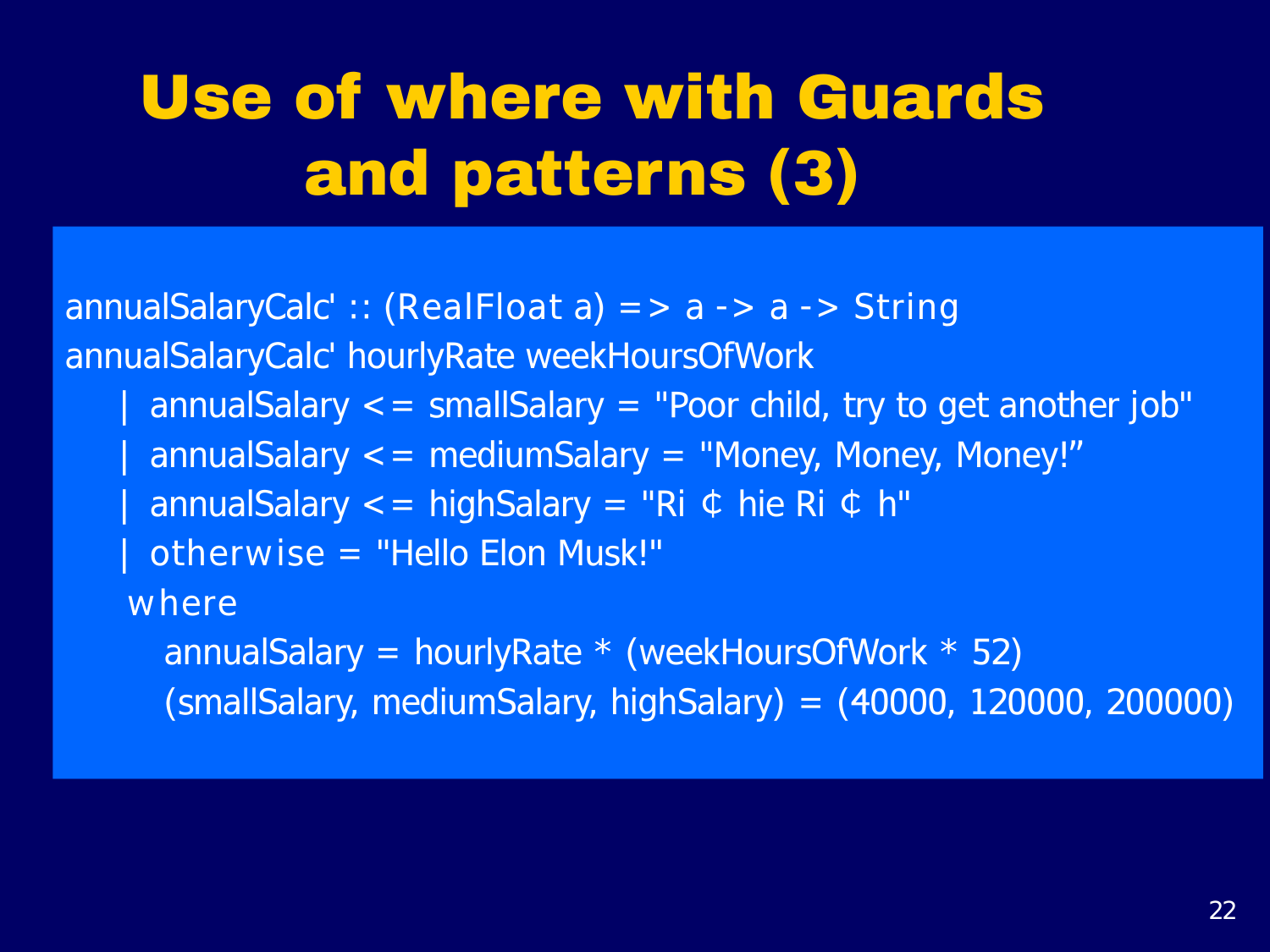

# Use of where with Guards and patterns (3)
annualSalaryCalc' :: (RealFloat a) => a -> a -> String
annualSalaryCalc' hourlyRate weekHoursOfWork
     | annualSalary <= smallSalary = "Poor child, try to get another job"
     | annualSalary <= mediumSalary = "Money, Money, Money!”
     | annualSalary <= highSalary = "Ri￠hie Ri￠h"
     | otherwise = "Hello Elon Musk!"
      where
         annualSalary = hourlyRate * (weekHoursOfWork * 52)
         (smallSalary, mediumSalary, highSalary) = (40000, 120000, 200000)
22